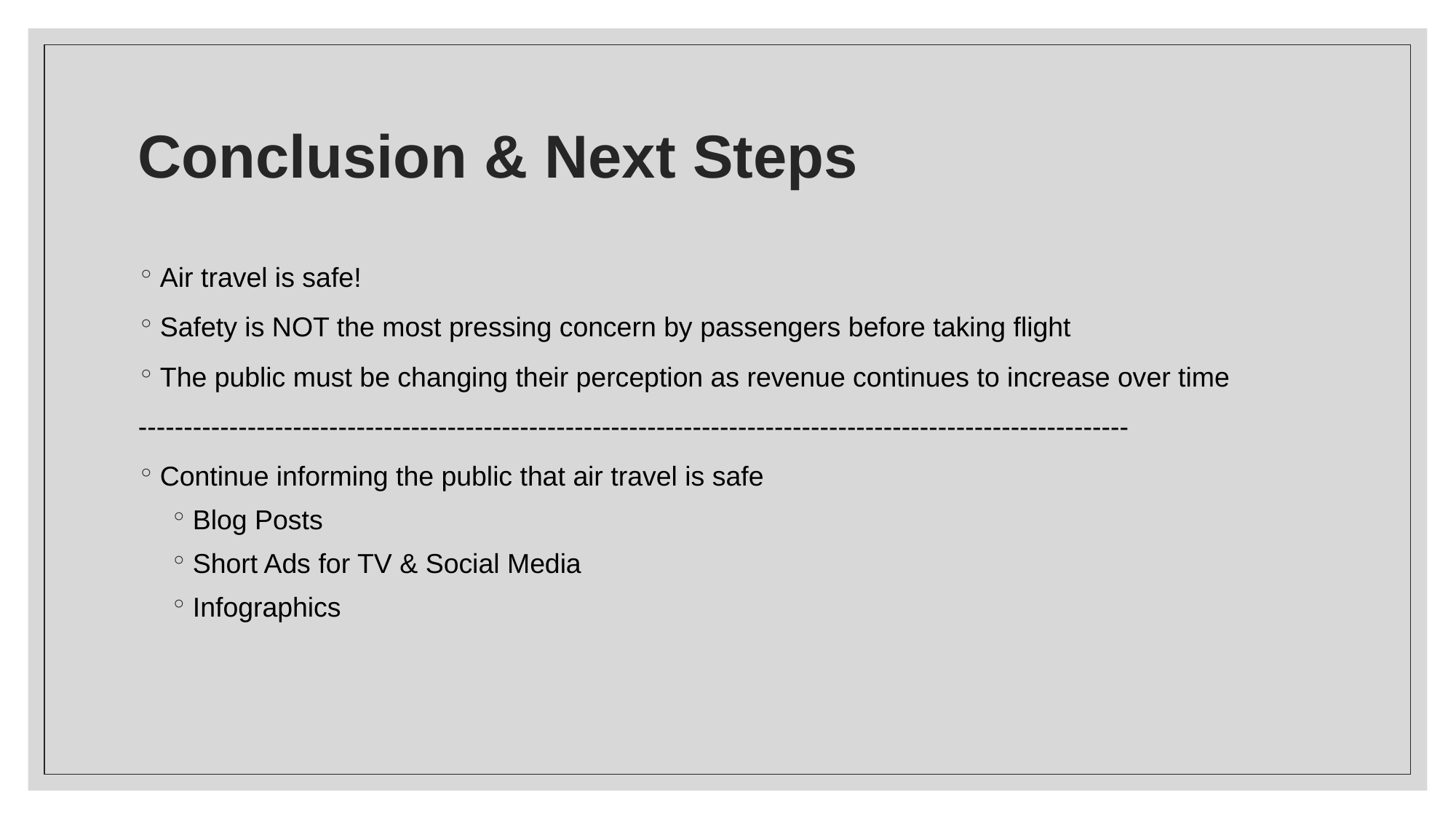

# Conclusion & Next Steps
Air travel is safe!
Safety is NOT the most pressing concern by passengers before taking flight
The public must be changing their perception as revenue continues to increase over time
-------------------------------------------------------------------------------------------------------------
Continue informing the public that air travel is safe
Blog Posts
Short Ads for TV & Social Media
Infographics